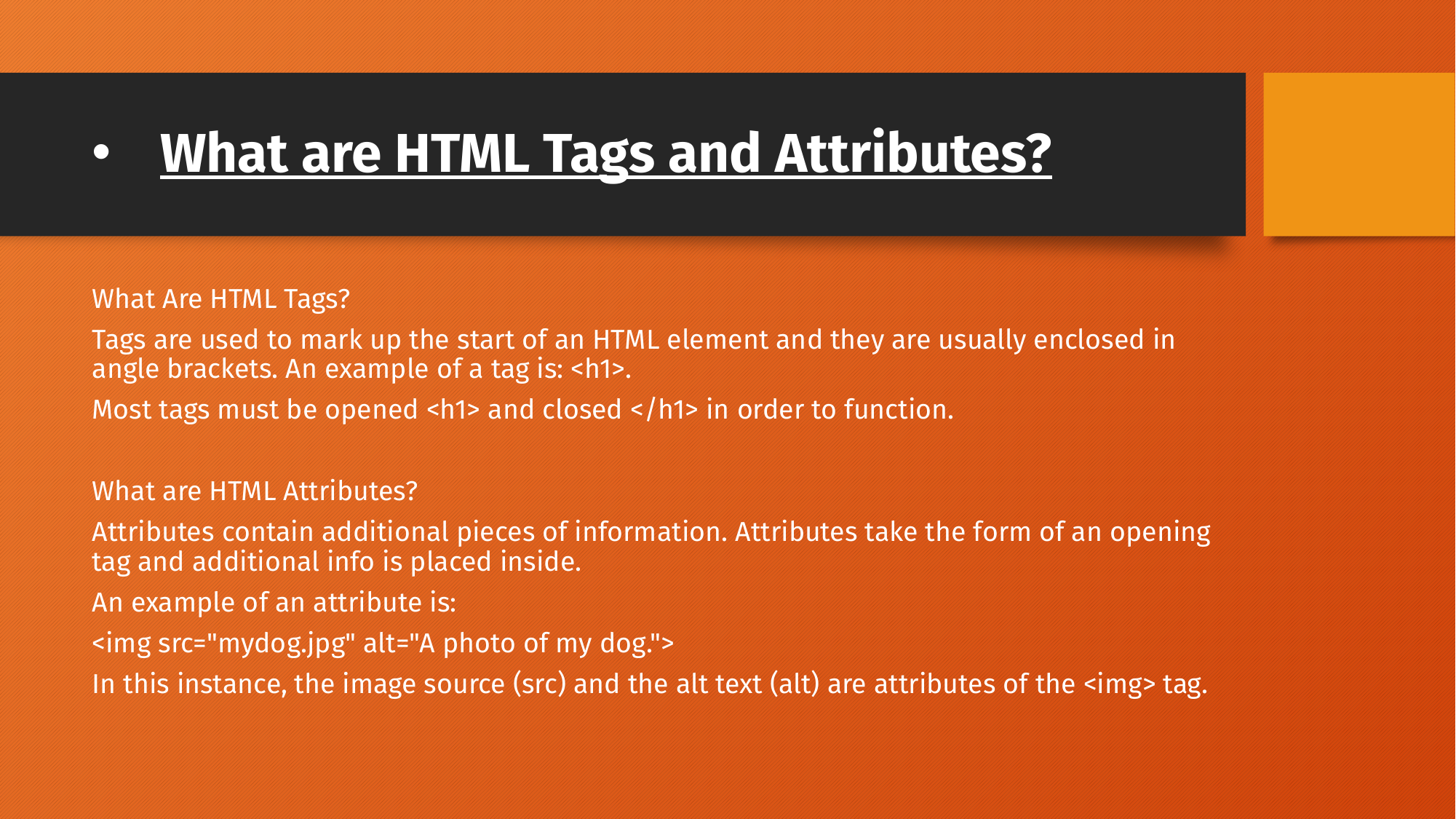

# What are HTML Tags and Attributes?
What Are HTML Tags?
Tags are used to mark up the start of an HTML element and they are usually enclosed in angle brackets. An example of a tag is: <h1>.
Most tags must be opened <h1> and closed </h1> in order to function.

What are HTML Attributes?
Attributes contain additional pieces of information. Attributes take the form of an opening tag and additional info is placed inside.
An example of an attribute is:
<img src="mydog.jpg" alt="A photo of my dog.">
In this instance, the image source (src) and the alt text (alt) are attributes of the <img> tag.